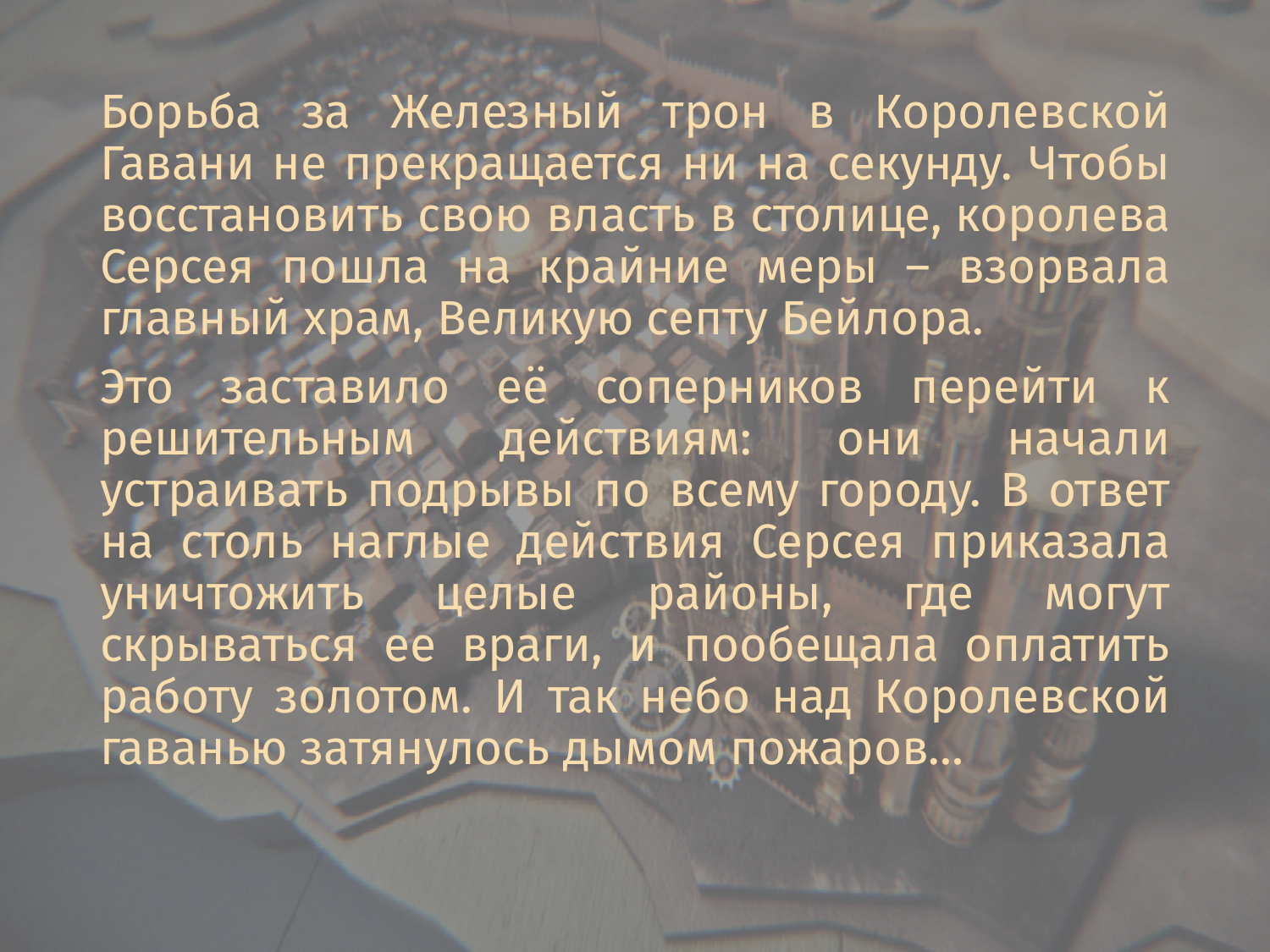

Борьба за Железный трон в Королевской Гавани не прекращается ни на секунду. Чтобы восстановить свою власть в столице, королева Серсея пошла на крайние меры – взорвала главный храм, Великую септу Бейлора.
Это заставило её соперников перейти к решительным действиям: они начали устраивать подрывы по всему городу. В ответ на столь наглые действия Серсея приказала уничтожить целые районы, где могут скрываться ее враги, и пообещала оплатить работу золотом. И так небо над Королевской гаванью затянулось дымом пожаров…